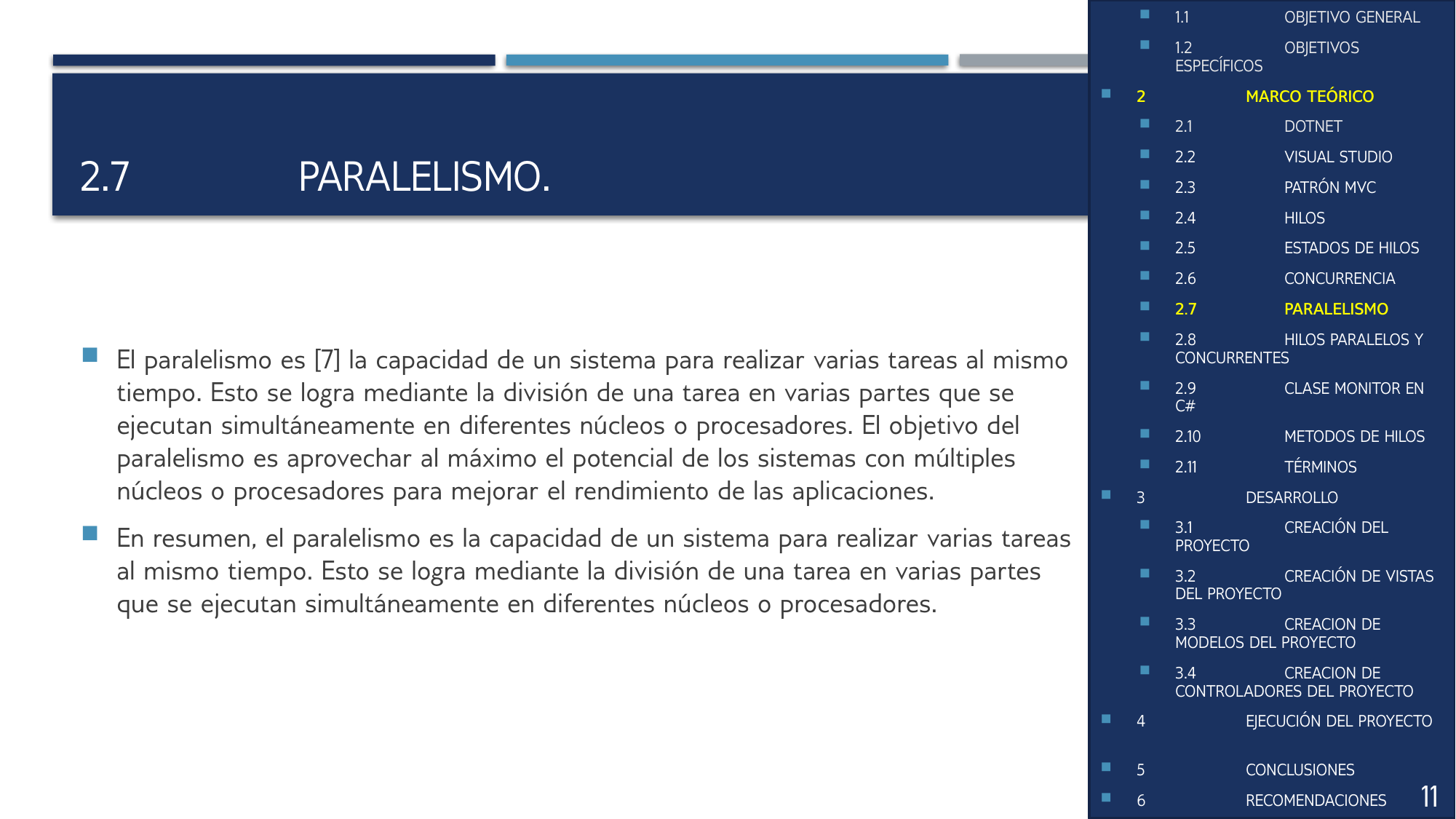

1	OBJETIVOS
1.1	OBJETIVO GENERAL
1.2	OBJETIVOS ESPECÍFICOS
2	MARCO TEÓRICO
2.1	DOTNET
2.2	VISUAL STUDIO
2.3	PATRÓN MVC
2.4	HILOS
2.5	ESTADOS DE HILOS
2.6	CONCURRENCIA
2.7	PARALELISMO
2.8	HILOS PARALELOS Y CONCURRENTES
2.9	CLASE MONITOR EN C#
2.10	METODOS DE HILOS
2.11	TÉRMINOS
3	DESARROLLO
3.1	CREACIÓN DEL PROYECTO
3.2	CREACIÓN DE VISTAS DEL PROYECTO
3.3 	CREACION DE MODELOS DEL PROYECTO
3.4 	CREACION DE CONTROLADORES DEL PROYECTO
4	EJECUCIÓN DEL PROYECTO
5	CONCLUSIONES
6	RECOMENDACIONES
7	BIBLIOGRAFÍA
11
# 2.7		PARALELISMO.
El paralelismo es [7] la capacidad de un sistema para realizar varias tareas al mismo tiempo. Esto se logra mediante la división de una tarea en varias partes que se ejecutan simultáneamente en diferentes núcleos o procesadores. El objetivo del paralelismo es aprovechar al máximo el potencial de los sistemas con múltiples núcleos o procesadores para mejorar el rendimiento de las aplicaciones.
En resumen, el paralelismo es la capacidad de un sistema para realizar varias tareas al mismo tiempo. Esto se logra mediante la división de una tarea en varias partes que se ejecutan simultáneamente en diferentes núcleos o procesadores.
9
8
6